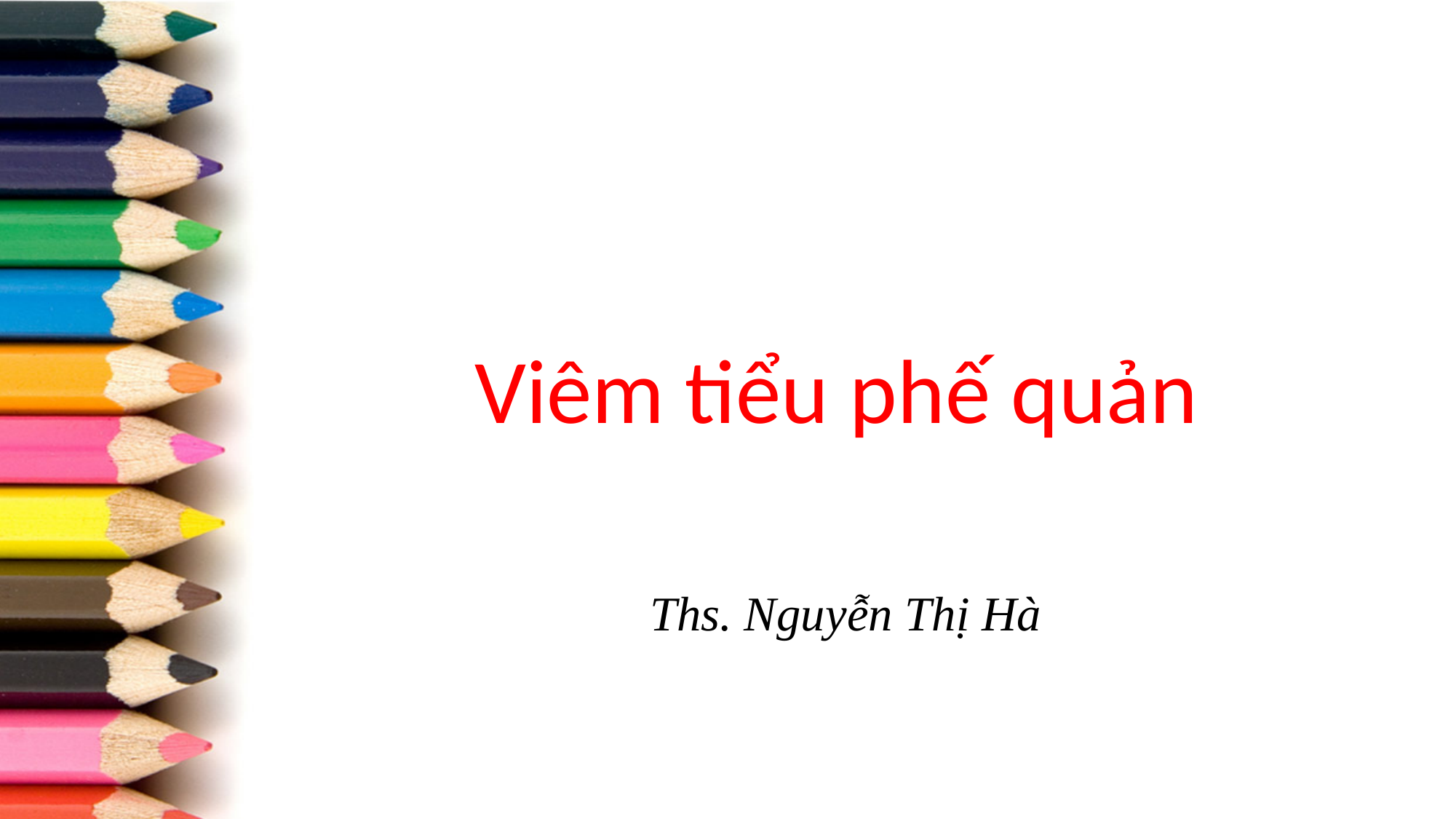

# Viêm tiểu phế quản

Ths. Nguyễn Thị Hà